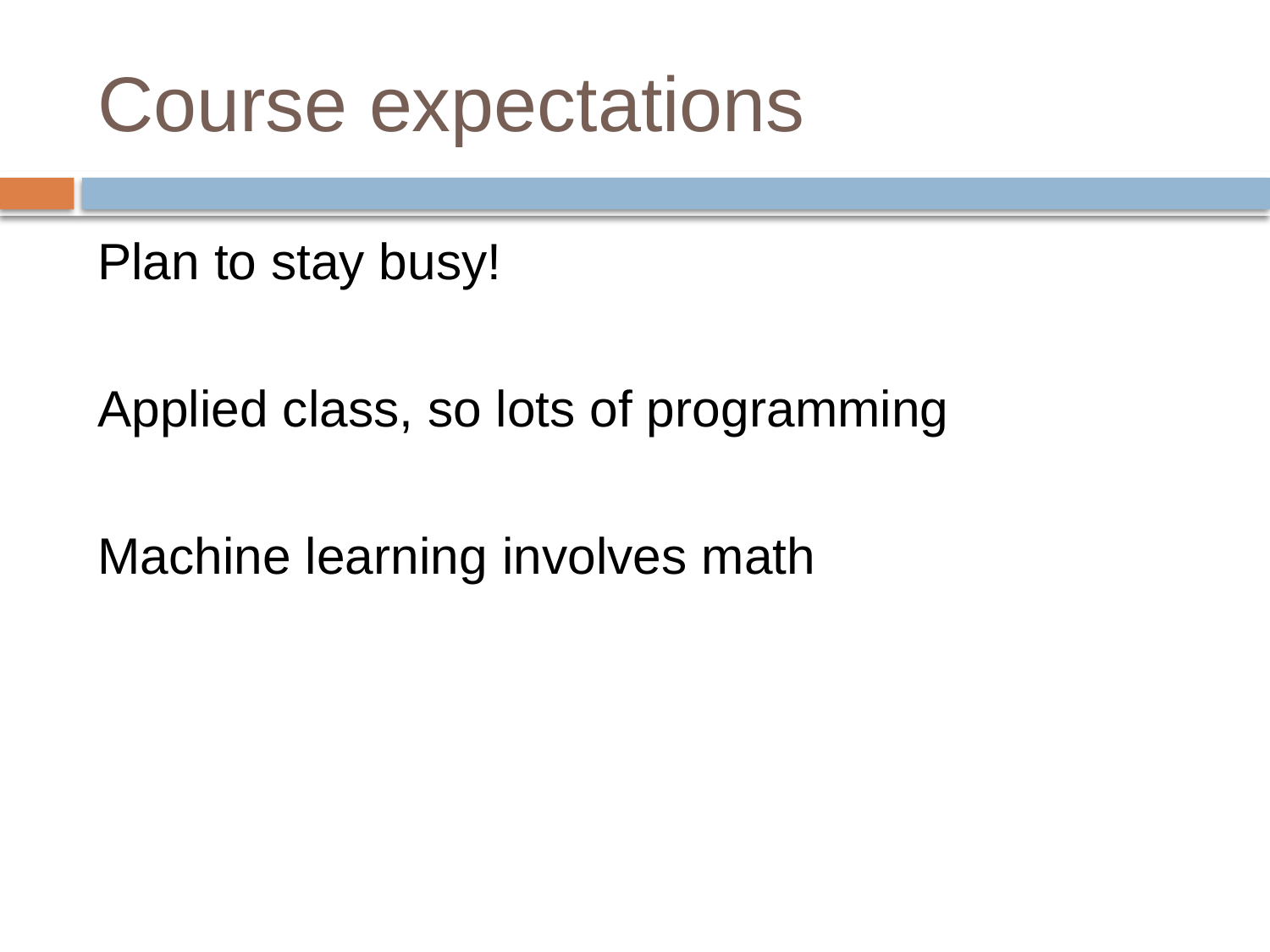

# Course expectations
Plan to stay busy!

Applied class, so lots of programming

Machine learning involves math